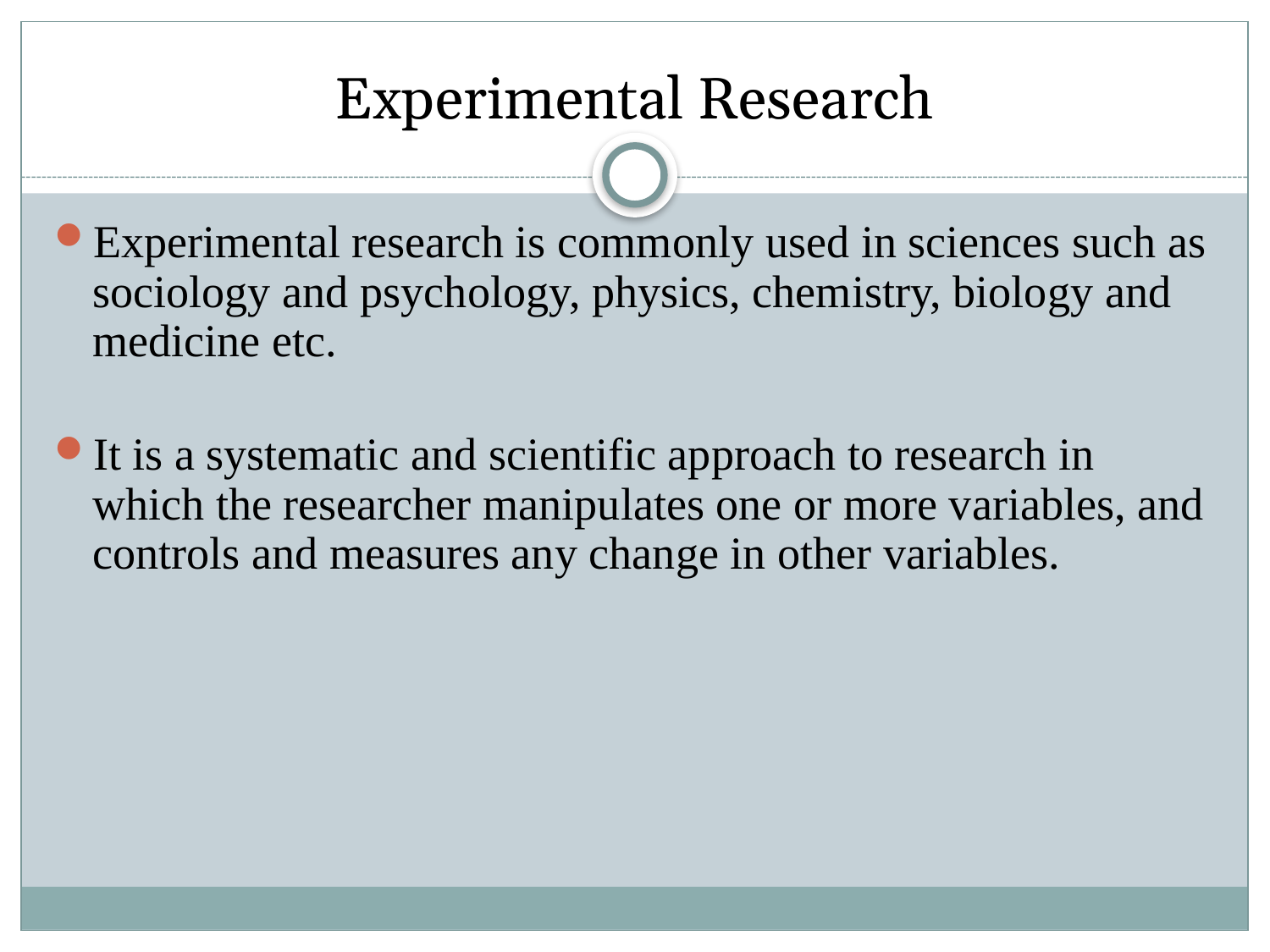

# Experimental Research
Experimental research is commonly used in sciences such as sociology and psychology, physics, chemistry, biology and medicine etc.
It is a systematic and scientific approach to research in which the researcher manipulates one or more variables, and controls and measures any change in other variables.